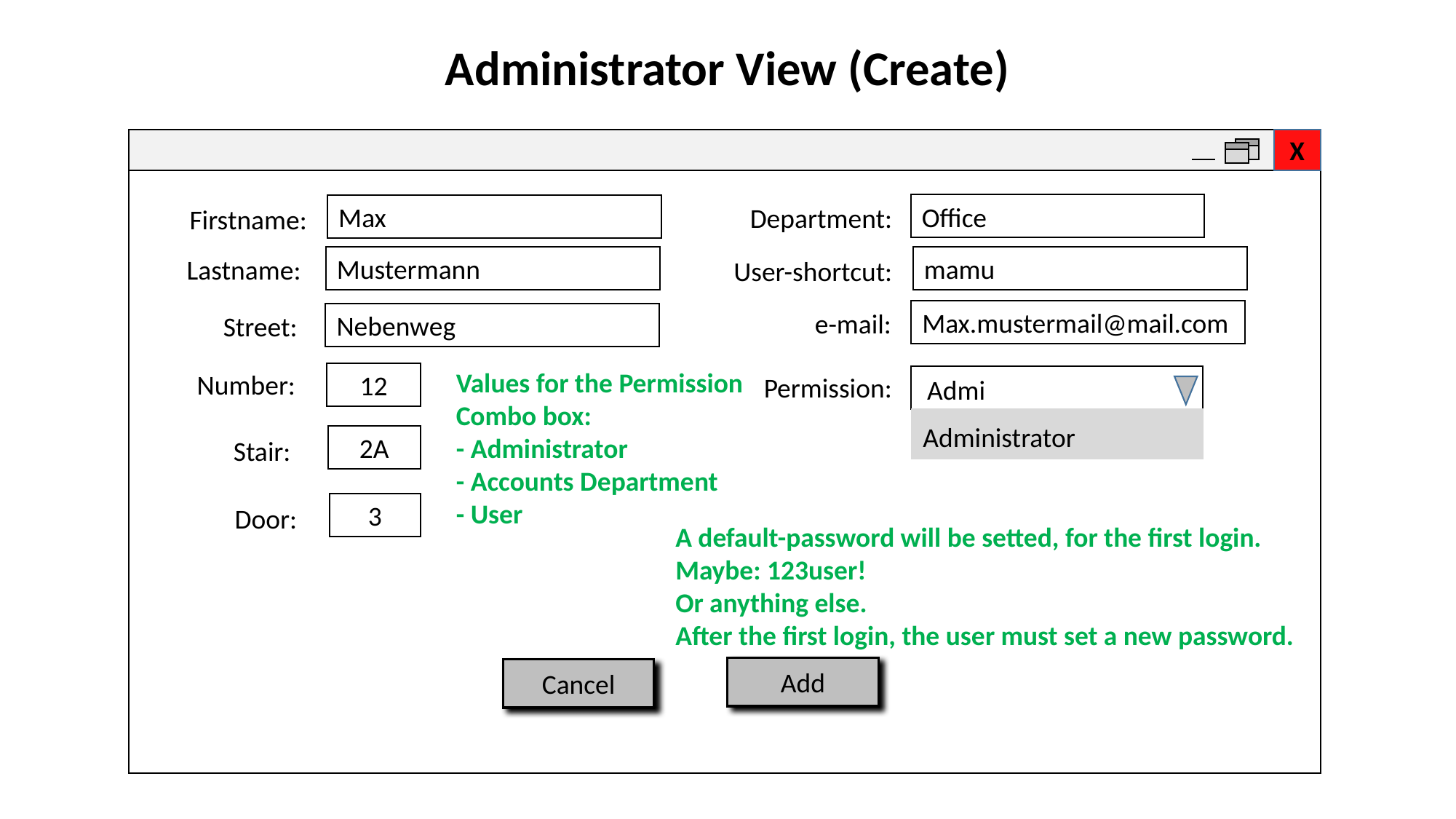

Administrator View (Create)
Office
Max
Department:
Firstname:
Mustermann
mamu
Lastname:
User-shortcut:
Max.mustermail@mail.com
e-mail:
Nebenweg
Street:
Values for the Permission
Combo box:
- Administrator
- Accounts Department
- User
Number:
12
Permission:

Admi

Administrator
2A
Stair:
3
Door:
A default-password will be setted, for the first login.
Maybe: 123user!
Or anything else.
After the first login, the user must set a new password.
Add
Cancel